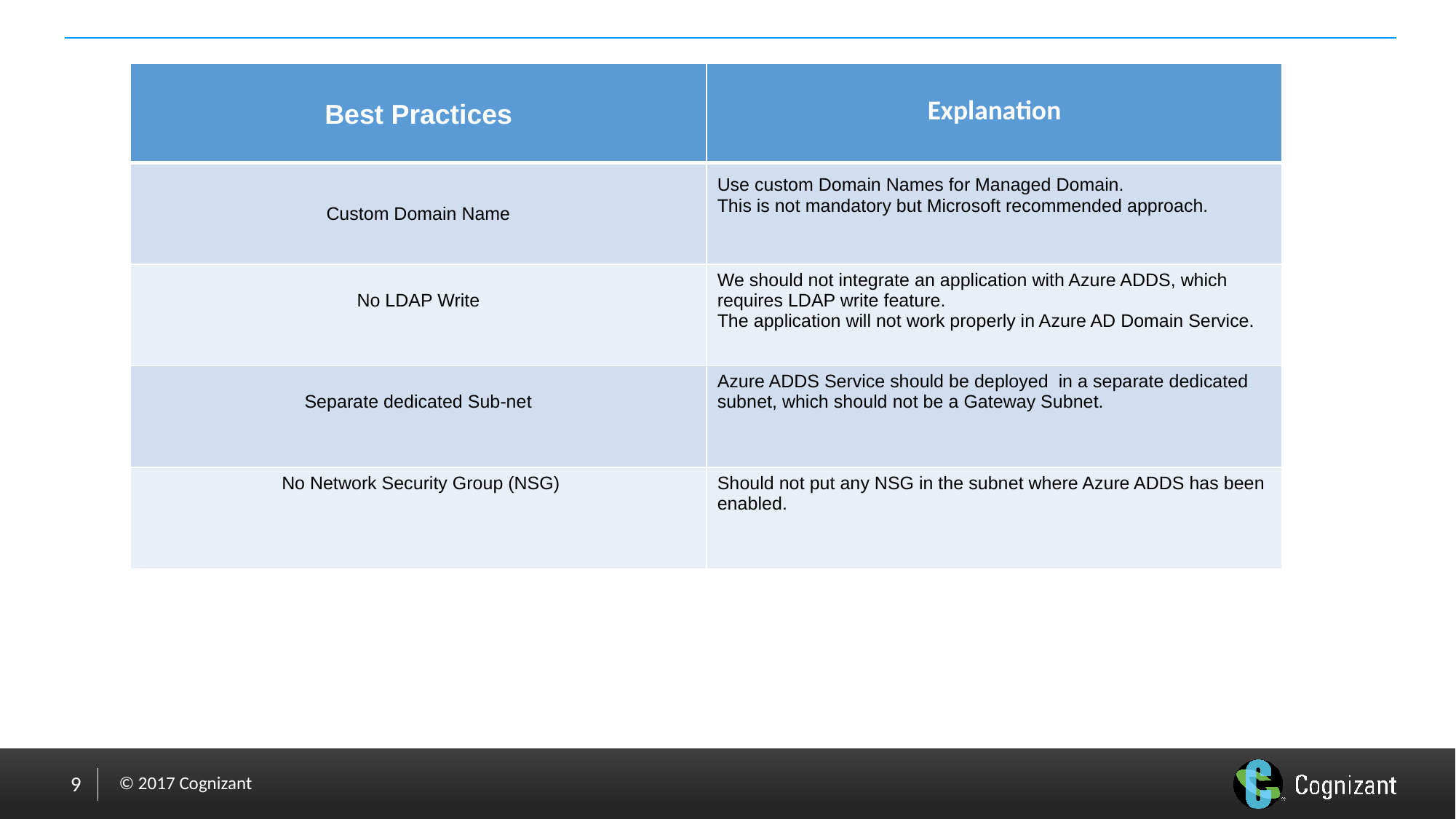

| Best Practices | Explanation |
| --- | --- |
| Custom Domain Name | Use custom Domain Names for Managed Domain. This is not mandatory but Microsoft recommended approach. |
| No LDAP Write | We should not integrate an application with Azure ADDS, which requires LDAP write feature. The application will not work properly in Azure AD Domain Service. |
| Separate dedicated Sub-net | Azure ADDS Service should be deployed in a separate dedicated subnet, which should not be a Gateway Subnet. |
| No Network Security Group (NSG) | Should not put any NSG in the subnet where Azure ADDS has been enabled. |
9